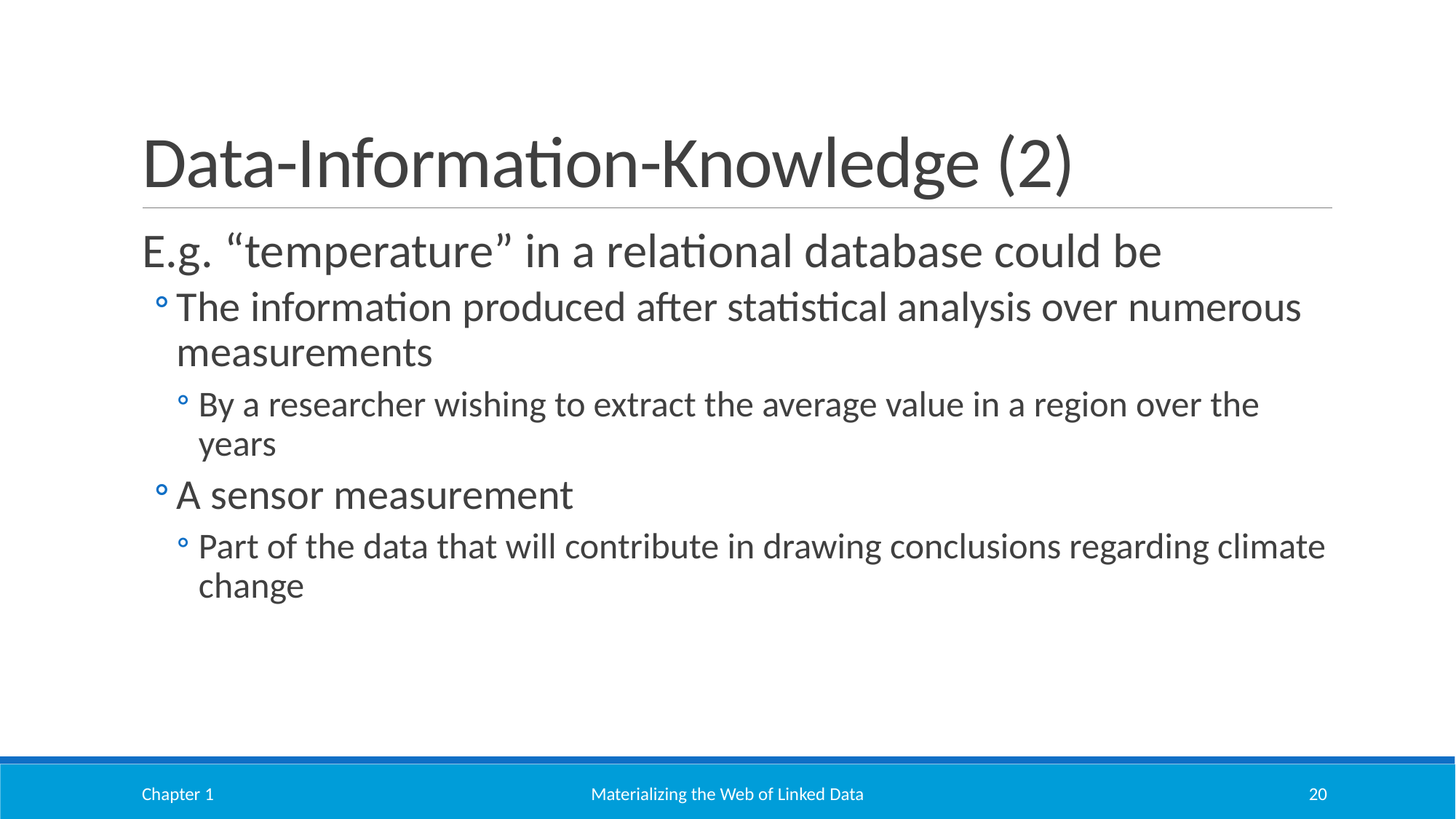

# Data-Information-Knowledge (2)
E.g. “temperature” in a relational database could be
The information produced after statistical analysis over numerous measurements
By a researcher wishing to extract the average value in a region over the years
A sensor measurement
Part of the data that will contribute in drawing conclusions regarding climate change

Chapter 1
Materializing the Web of Linked Data
20